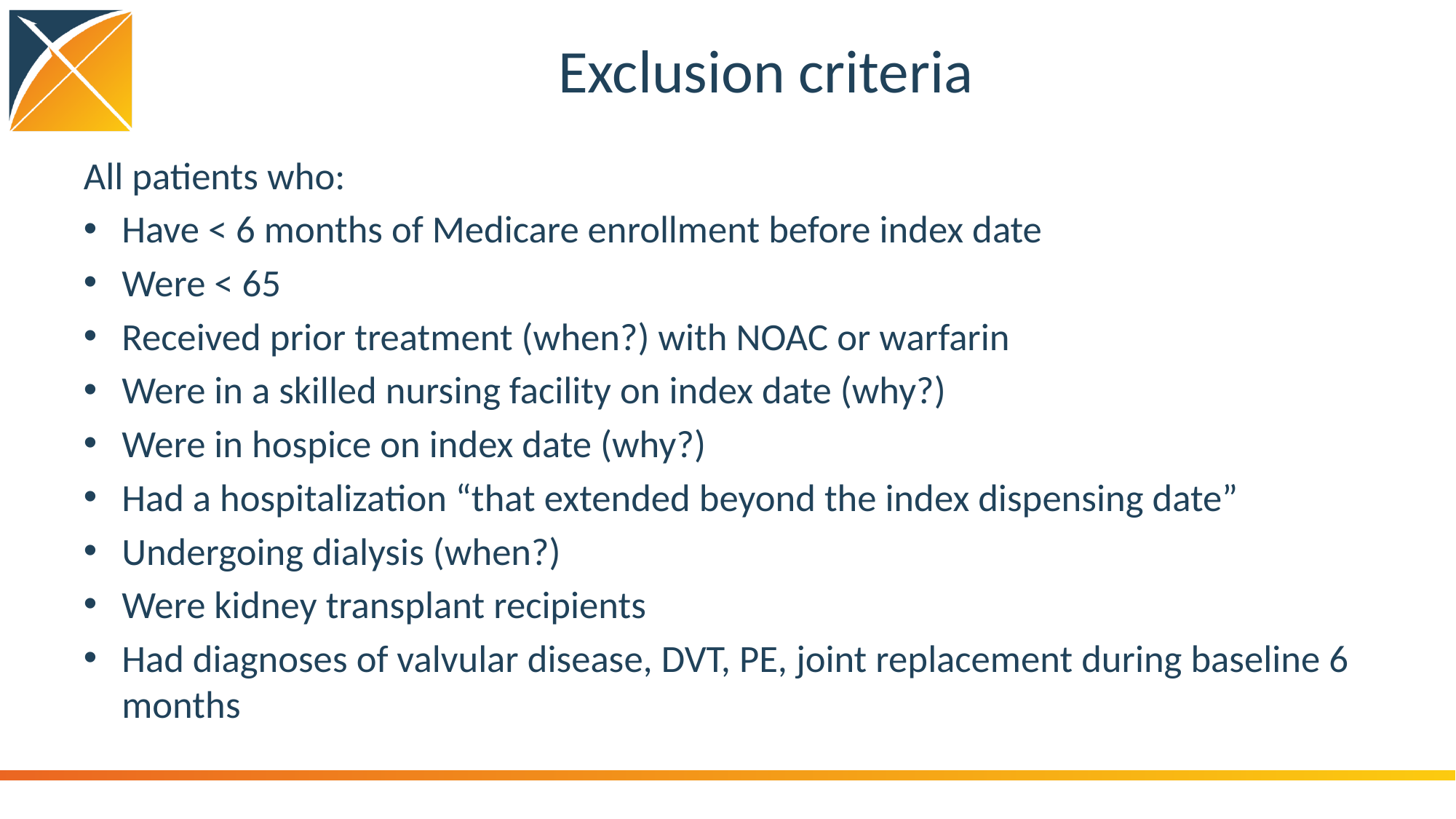

# Exclusion criteria
All patients who:
Have < 6 months of Medicare enrollment before index date
Were < 65
Received prior treatment (when?) with NOAC or warfarin
Were in a skilled nursing facility on index date (why?)
Were in hospice on index date (why?)
Had a hospitalization “that extended beyond the index dispensing date”
Undergoing dialysis (when?)
Were kidney transplant recipients
Had diagnoses of valvular disease, DVT, PE, joint replacement during baseline 6 months